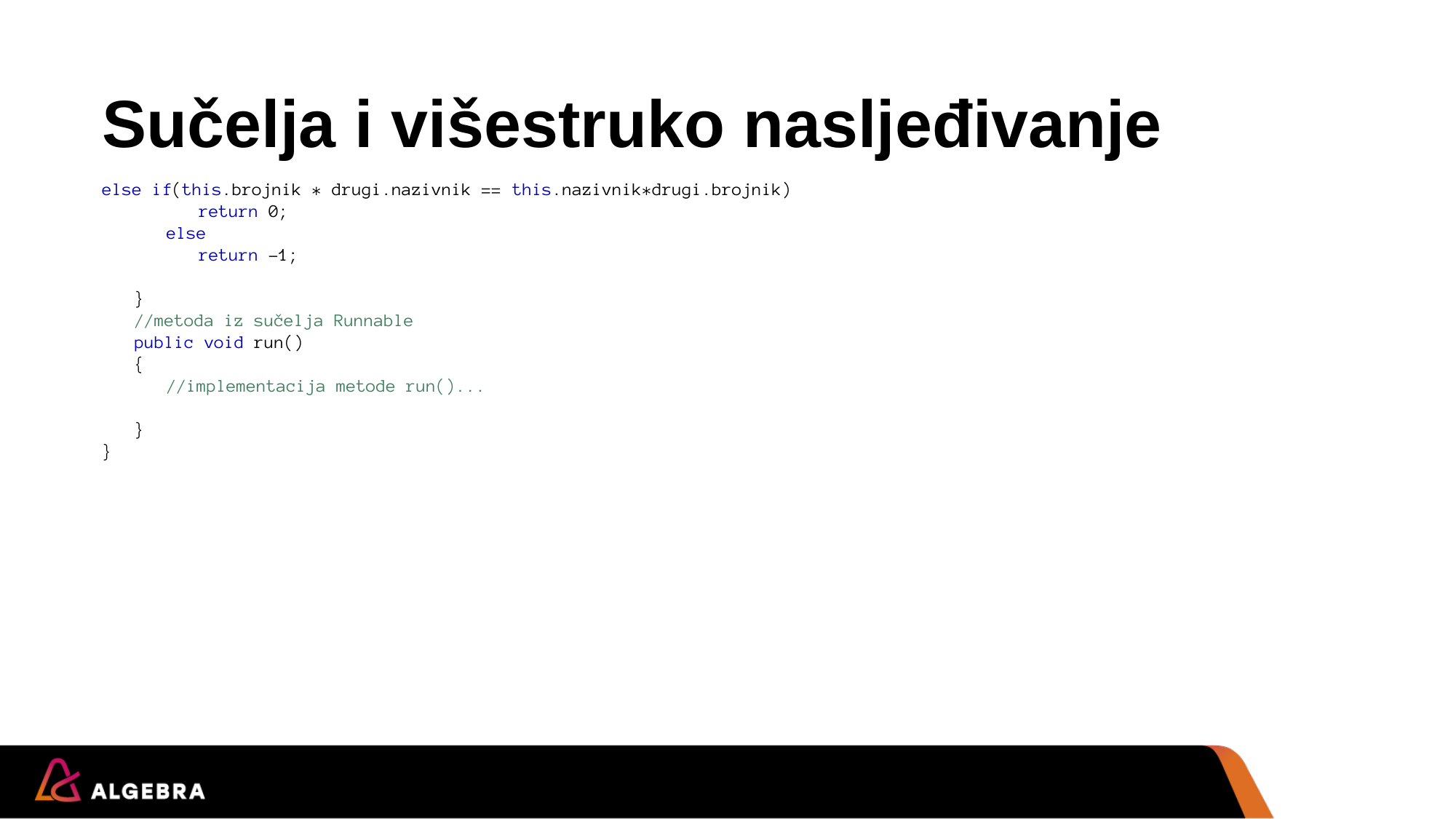

# Sučelja i višestruko nasljeđivanje
else if(this.brojnik * drugi.nazivnik == this.nazivnik*drugi.brojnik)
			return 0;
		else
			return -1;

	}
	//metoda iz sučelja Runnable
	public void run()
	{
		//implementacija metode run()...

	}
}